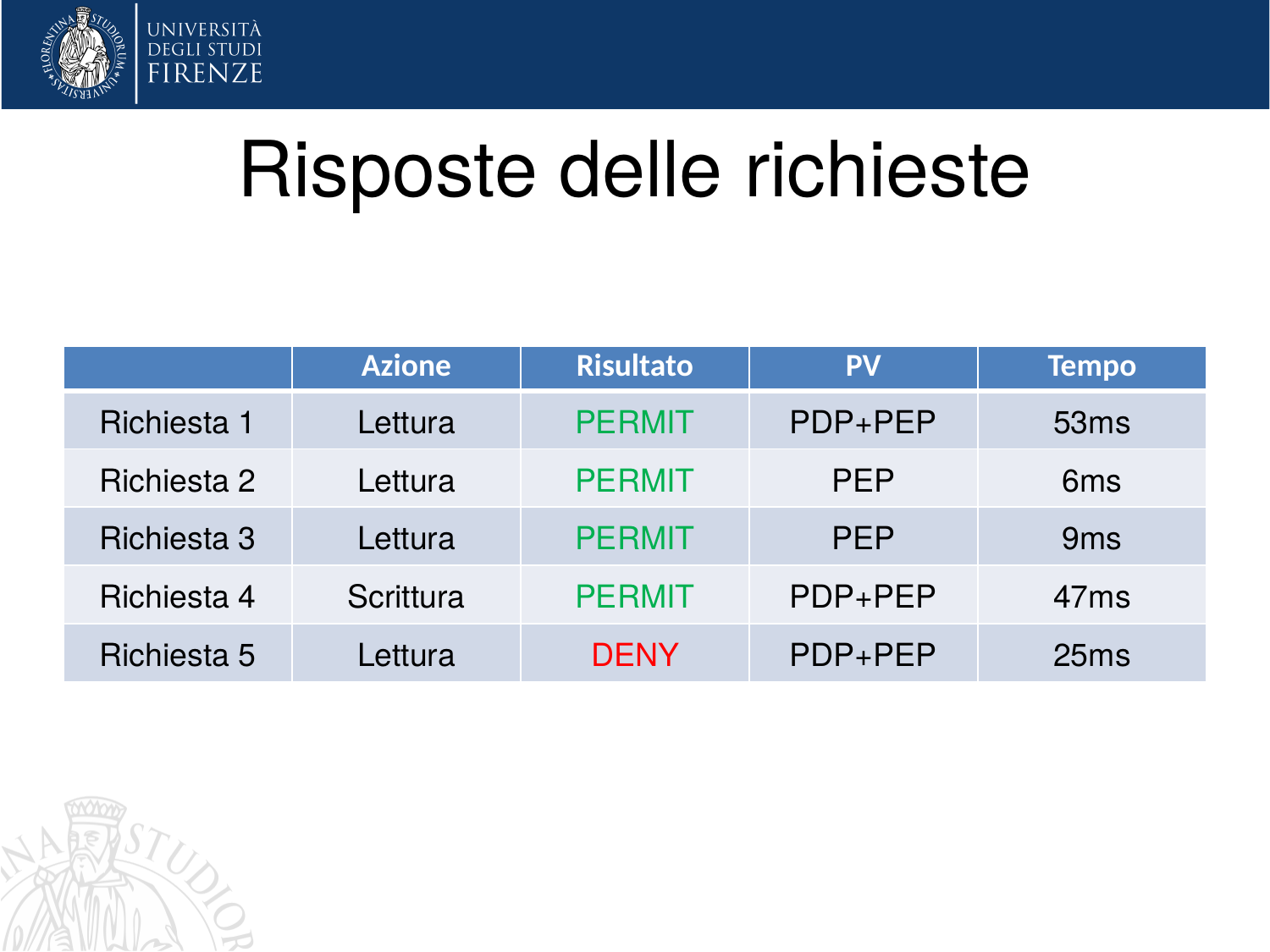

# Risposte delle richieste
|  | Azione | Risultato | PV | Tempo |
| --- | --- | --- | --- | --- |
| Richiesta 1 | Lettura | PERMIT | PDP+PEP | 53ms |
| Richiesta 2 | Lettura | PERMIT | PEP | 6ms |
| Richiesta 3 | Lettura | PERMIT | PEP | 9ms |
| Richiesta 4 | Scrittura | PERMIT | PDP+PEP | 47ms |
| Richiesta 5 | Lettura | DENY | PDP+PEP | 25ms |